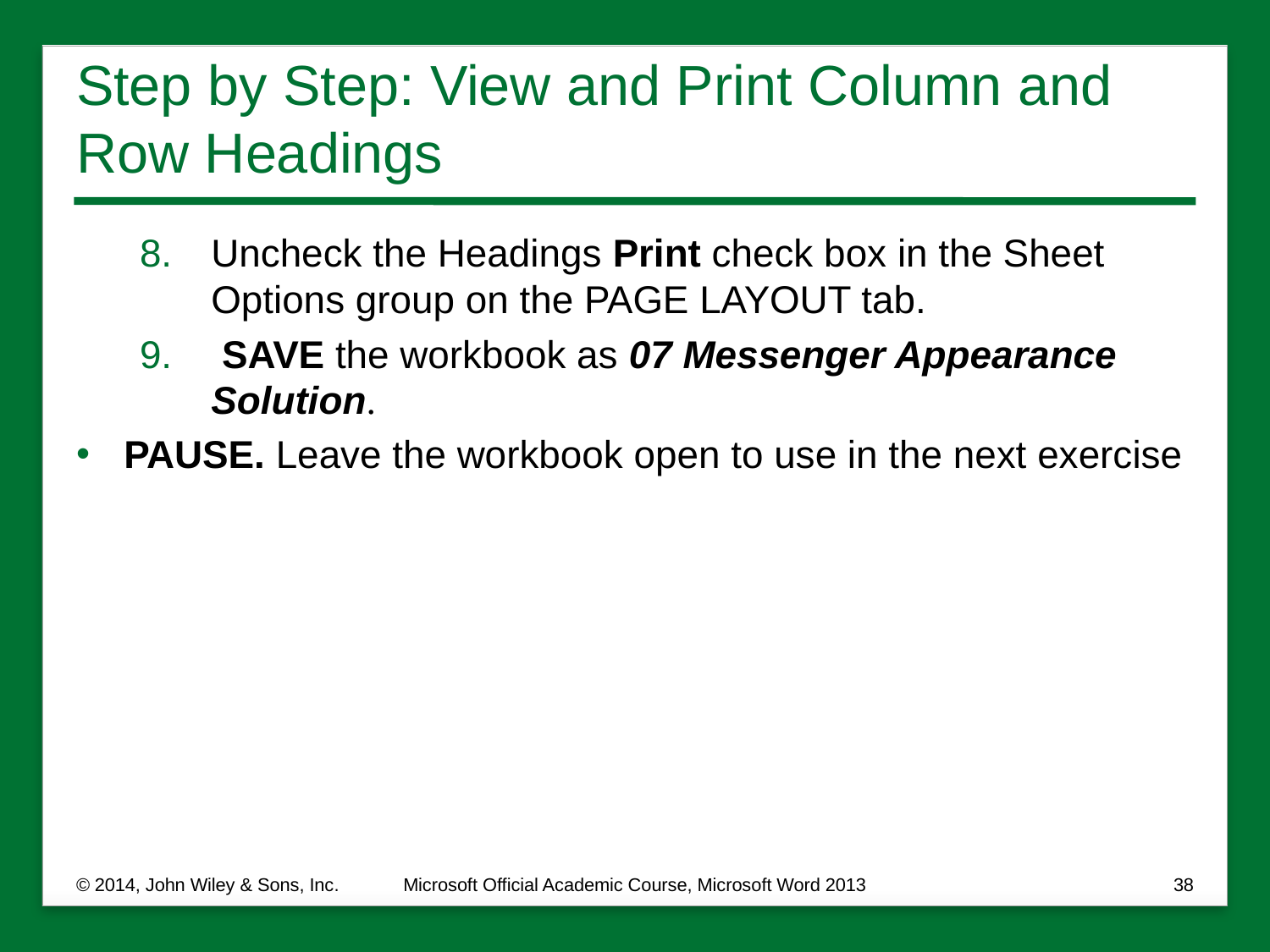

# Step by Step: View and Print Column and Row Headings
Uncheck the Headings Print check box in the Sheet Options group on the PAGE LAYOUT tab.
 SAVE the workbook as 07 Messenger Appearance Solution.
PAUSE. Leave the workbook open to use in the next exercise
© 2014, John Wiley & Sons, Inc.
Microsoft Official Academic Course, Microsoft Word 2013
38